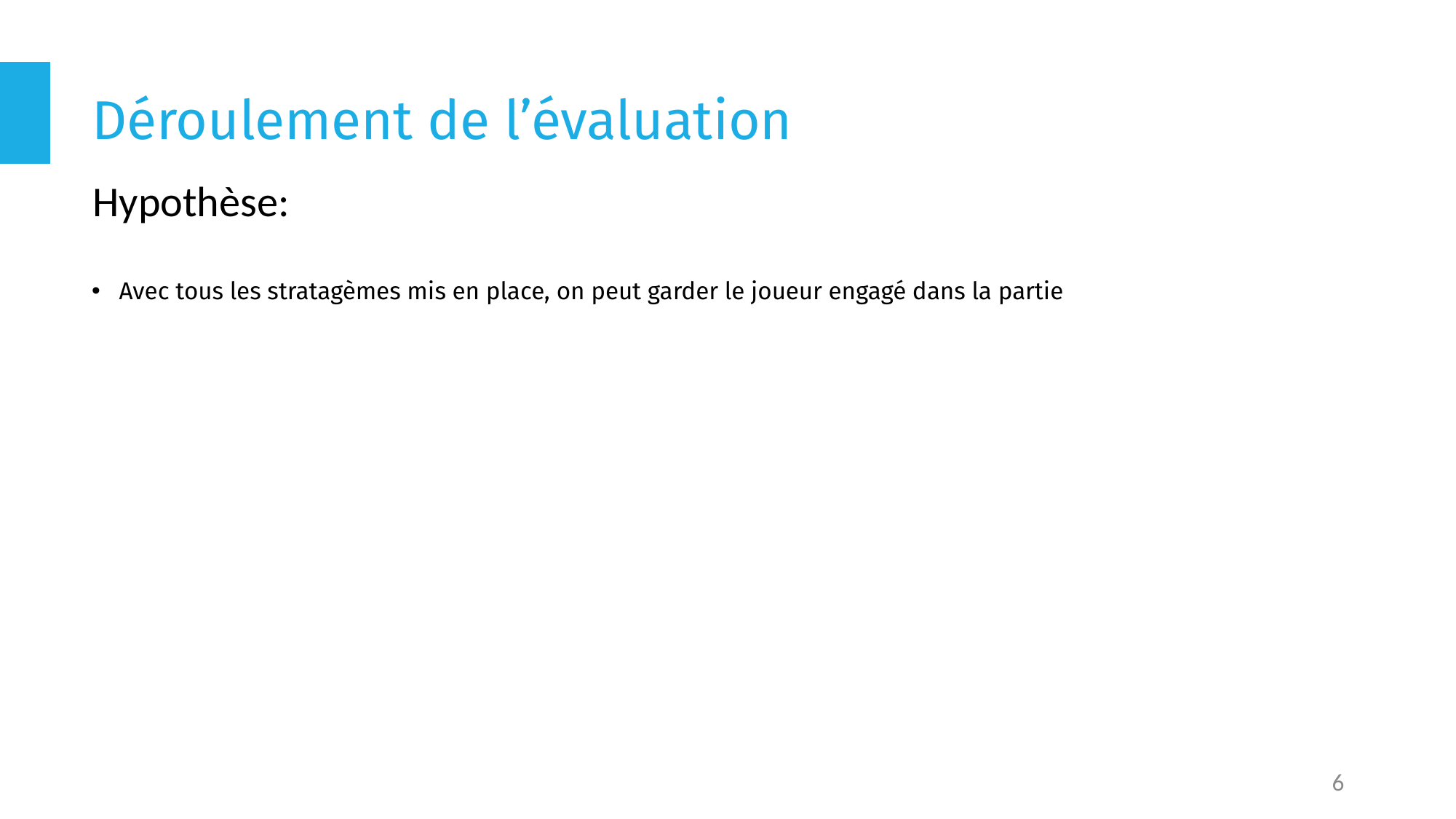

# Déroulement de l’évaluation
Hypothèse:
Avec tous les stratagèmes mis en place, on peut garder le joueur engagé dans la partie
6